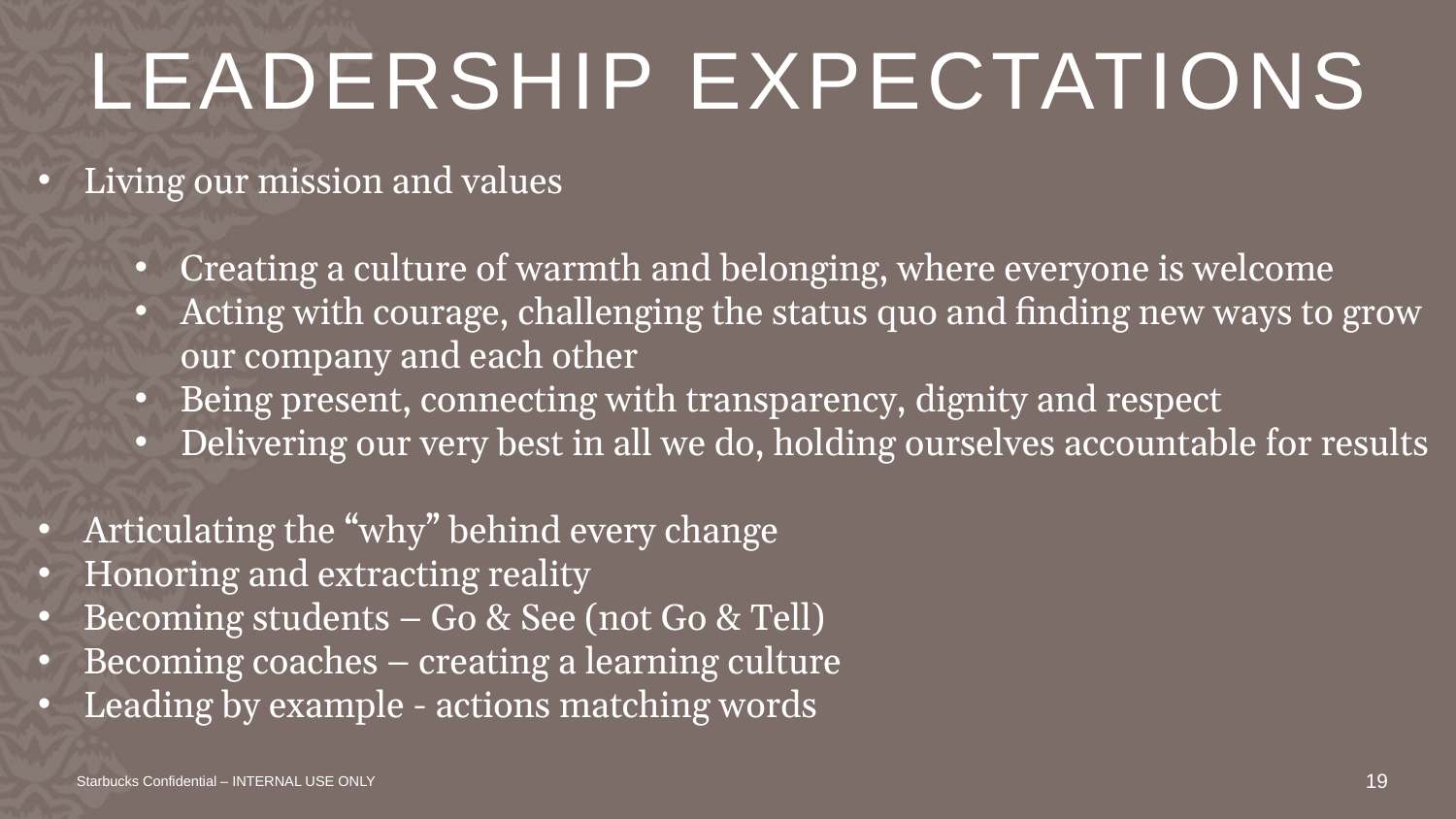

# leadership expectations
Living our mission and values

Creating a culture of warmth and belonging, where everyone is welcome
Acting with courage, challenging the status quo and finding new ways to grow our company and each other
Being present, connecting with transparency, dignity and respect
Delivering our very best in all we do, holding ourselves accountable for results

Articulating the “why” behind every change
Honoring and extracting reality
Becoming students – Go & See (not Go & Tell)
Becoming coaches – creating a learning culture
Leading by example - actions matching words

Starbucks Confidential – INTERNAL USE ONLY
19